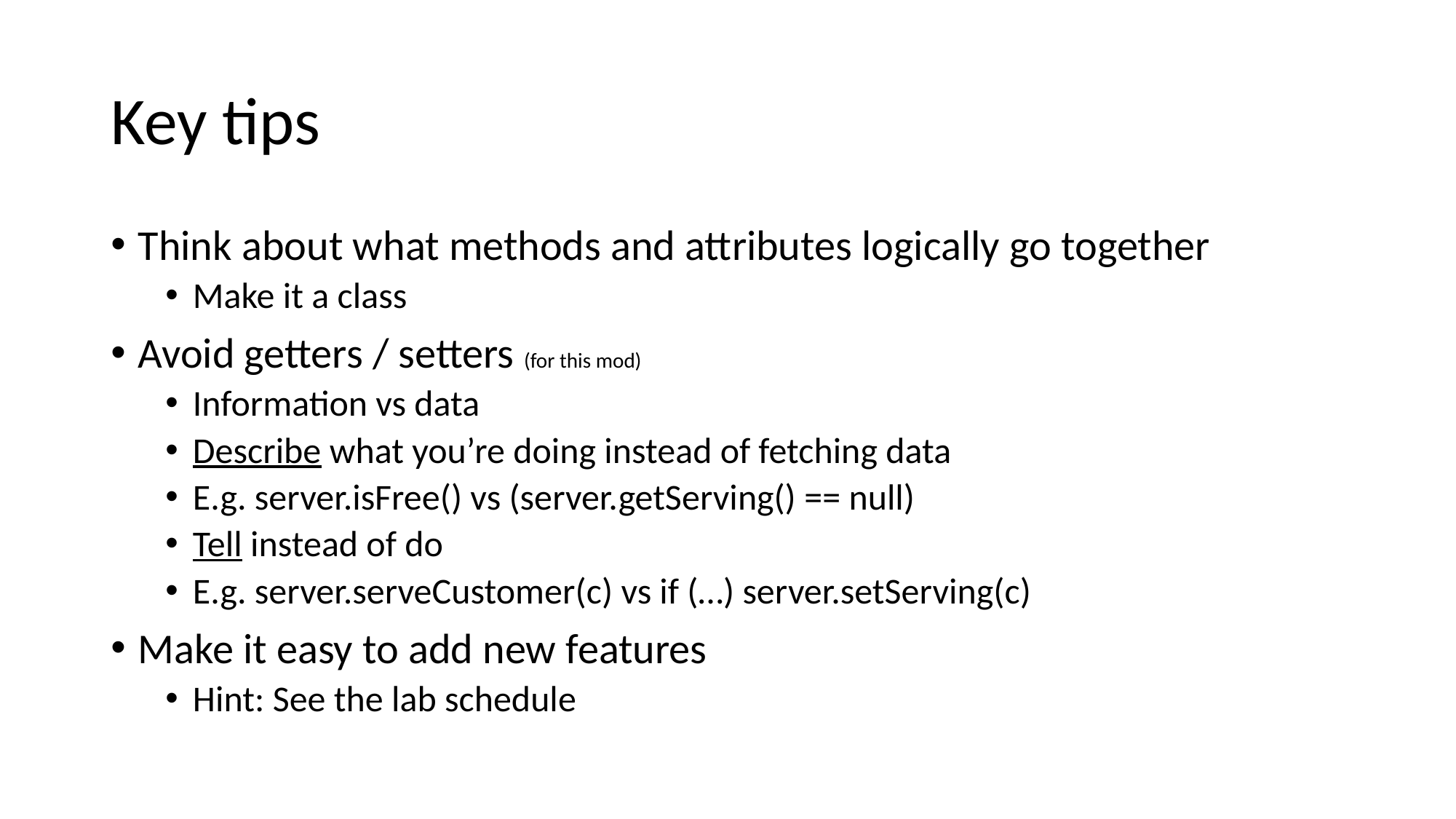

# Key tips
Think about what methods and attributes logically go together
Make it a class
Avoid getters / setters (for this mod)
Information vs data
Describe what you’re doing instead of fetching data
E.g. server.isFree() vs (server.getServing() == null)
Tell instead of do
E.g. server.serveCustomer(c) vs if (…) server.setServing(c)
Make it easy to add new features
Hint: See the lab schedule